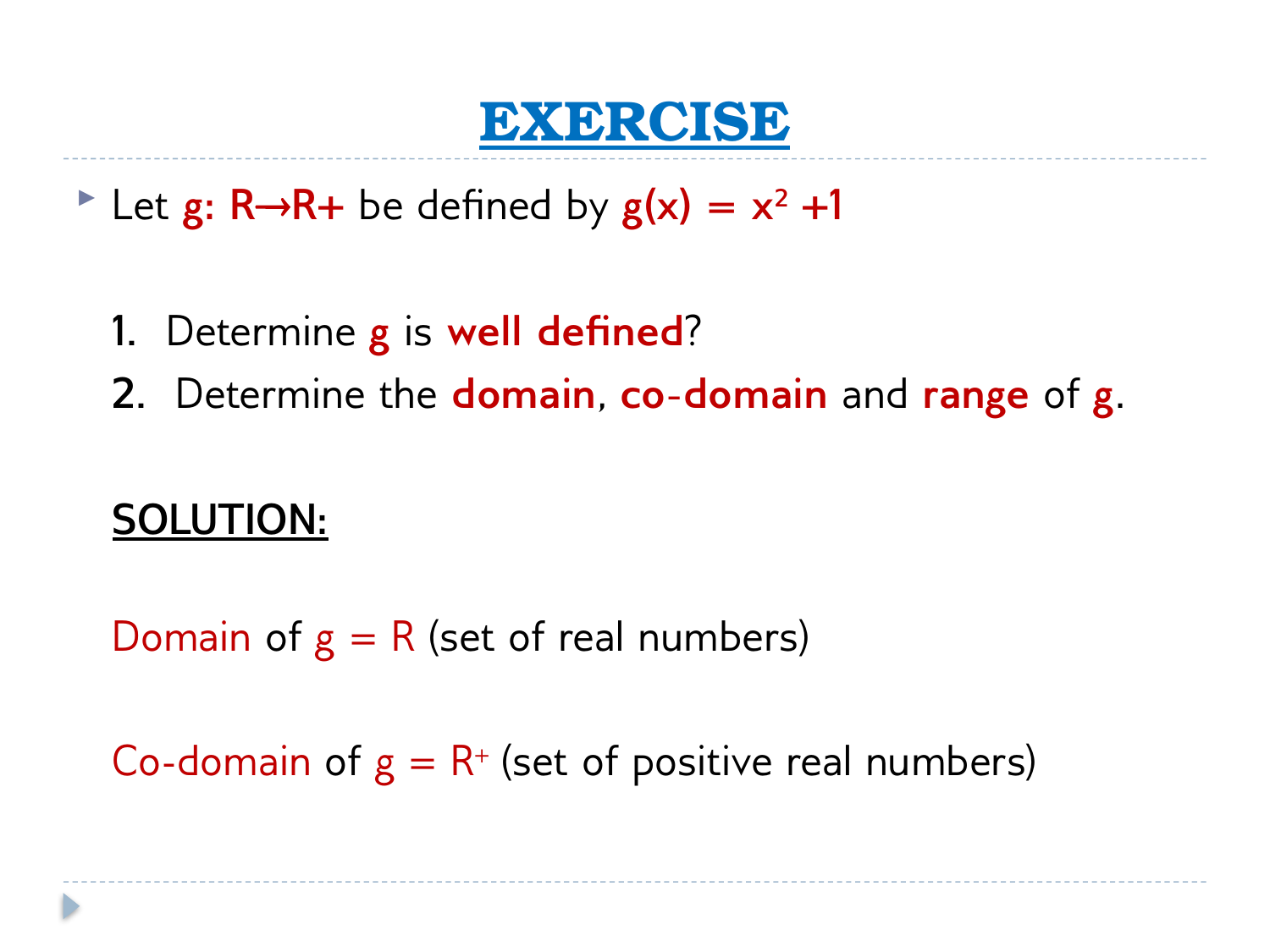

# EXERCISE
Let g: R→R+ be defined by g(x) = x2 +1

	1.  Determine g is well defined?
	2.  Determine the domain, co-domain and range of g.

	SOLUTION:

Domain of g = R (set of real numbers)

	Co-domain of g = R+ (set of positive real numbers)